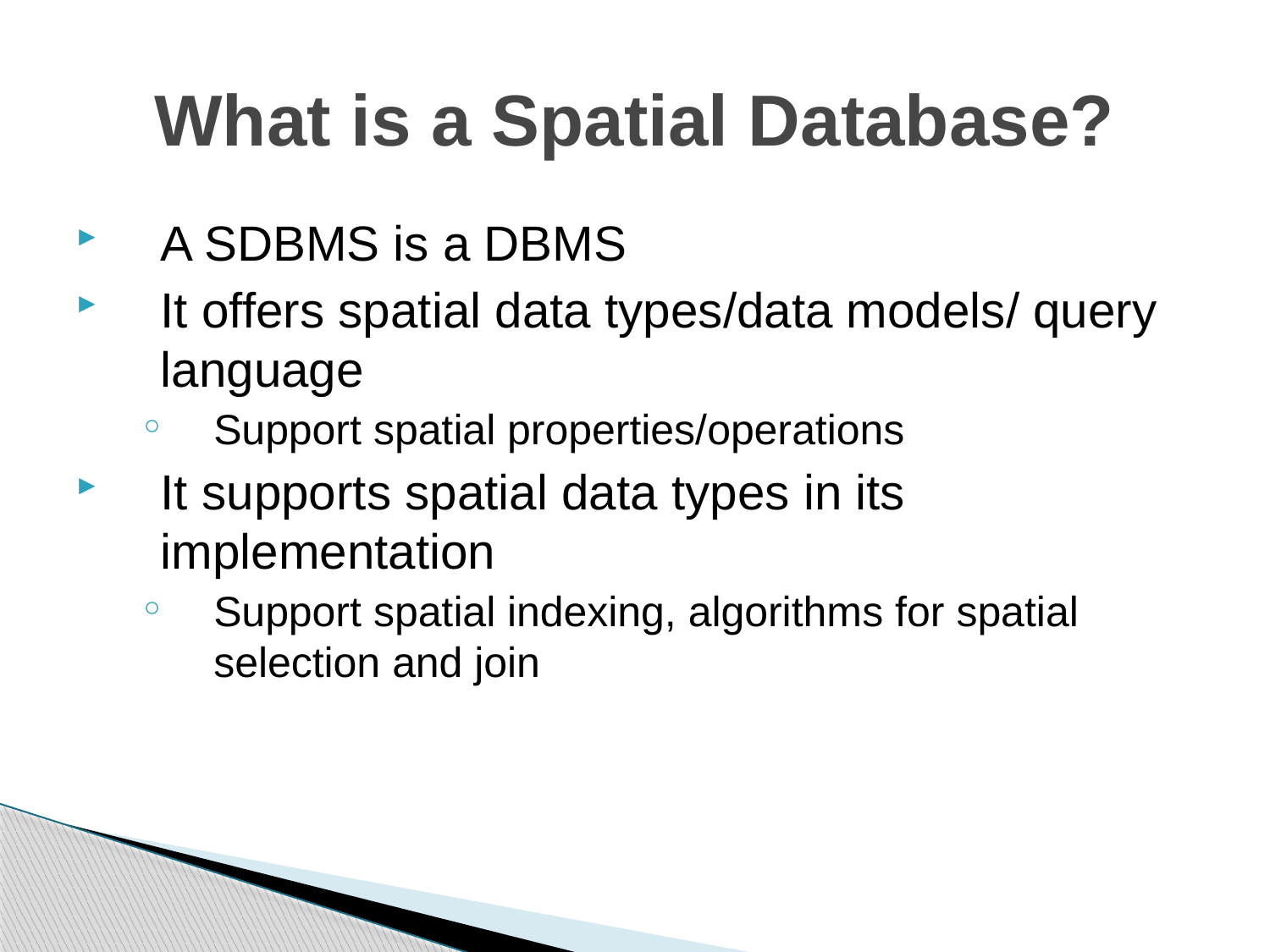

# What is a Spatial Database?
A SDBMS is a DBMS
It offers spatial data types/data models/ query language
Support spatial properties/operations
It supports spatial data types in its implementation
Support spatial indexing, algorithms for spatial selection and join